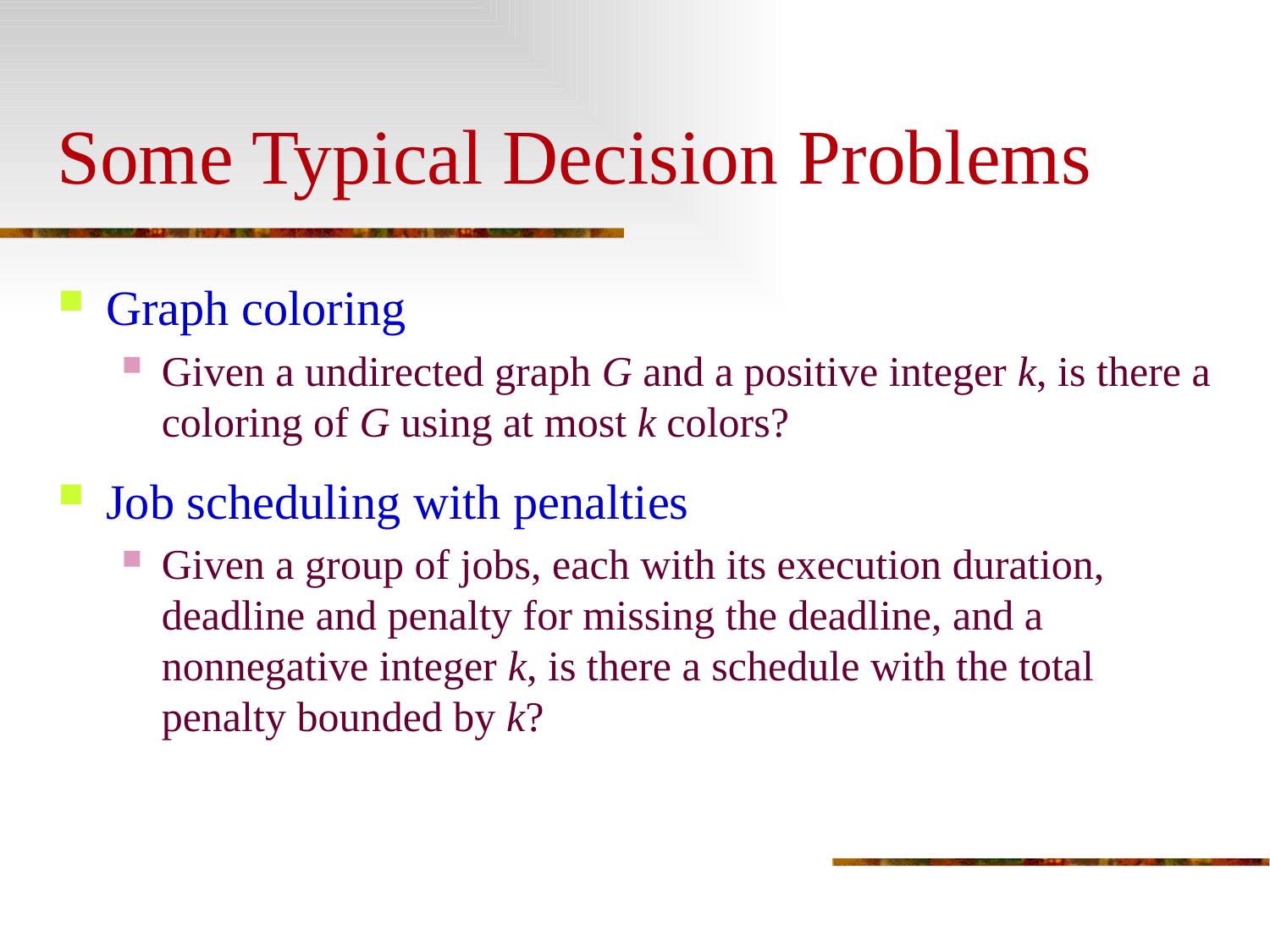

# Some Typical Decision Problems
Graph coloring
Given a undirected graph G and a positive integer k, is there a coloring of G using at most k colors?
Job scheduling with penalties
Given a group of jobs, each with its execution duration, deadline and penalty for missing the deadline, and a nonnegative integer k, is there a schedule with the total penalty bounded by k?